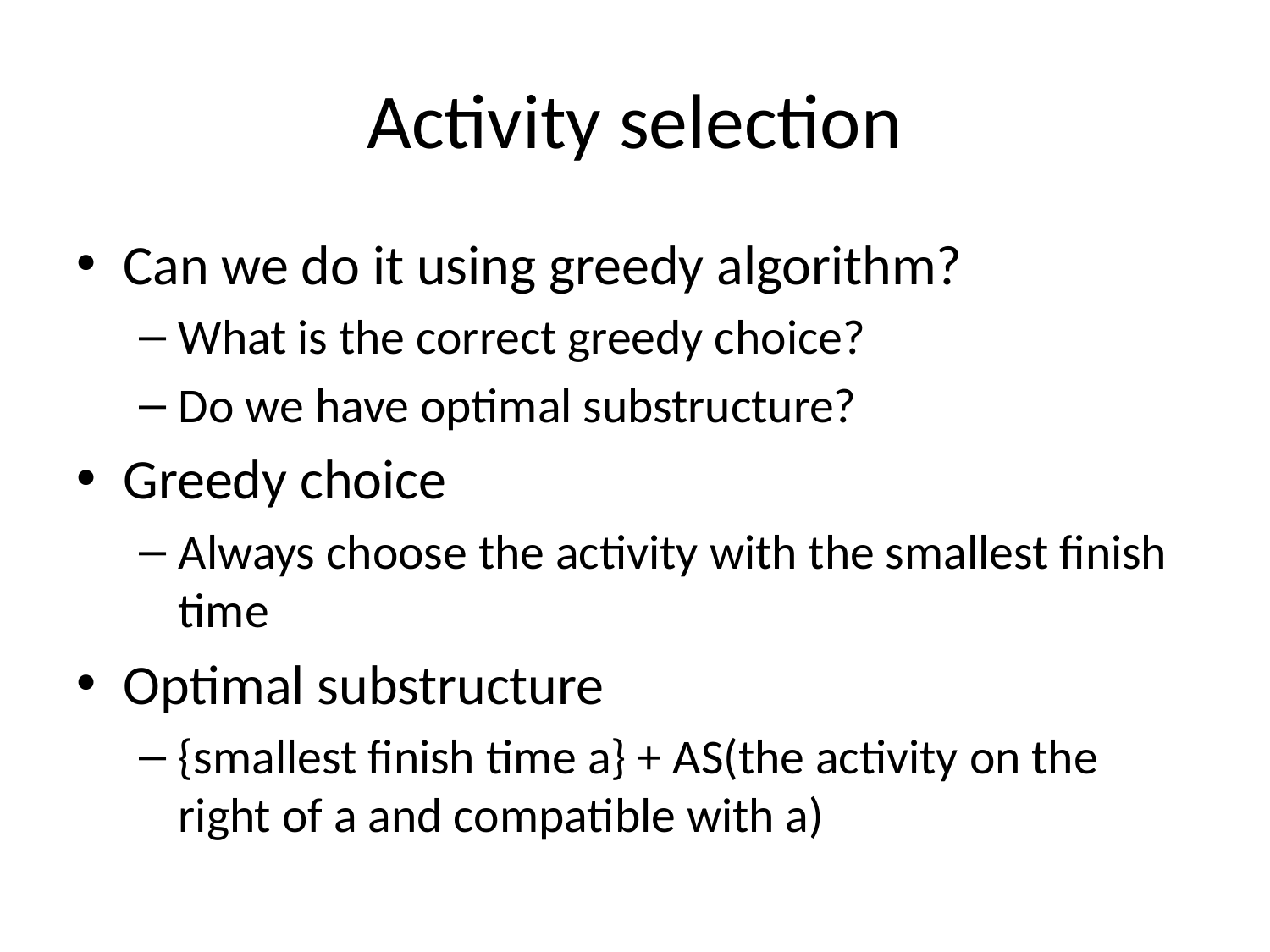

# Activity selection
Can we do it using greedy algorithm?
What is the correct greedy choice?
Do we have optimal substructure?
Greedy choice
Always choose the activity with the smallest finish time
Optimal substructure
{smallest finish time a} + AS(the activity on the right of a and compatible with a)